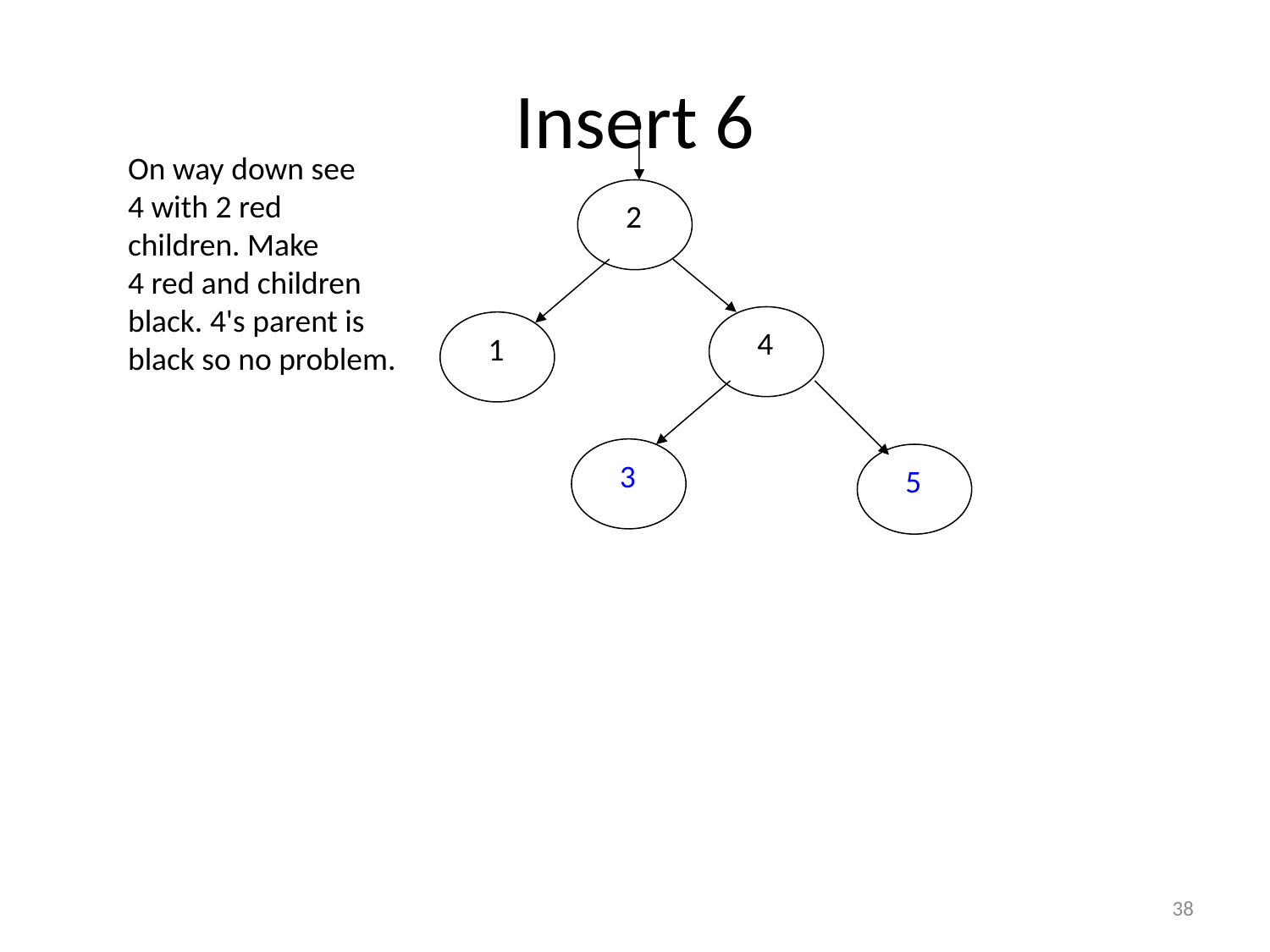

# Insert 6

On way down see
4 with 2 red
children. Make
4 red and children
black. 4's parent is
black so no problem.

2

4

1

3

5
38